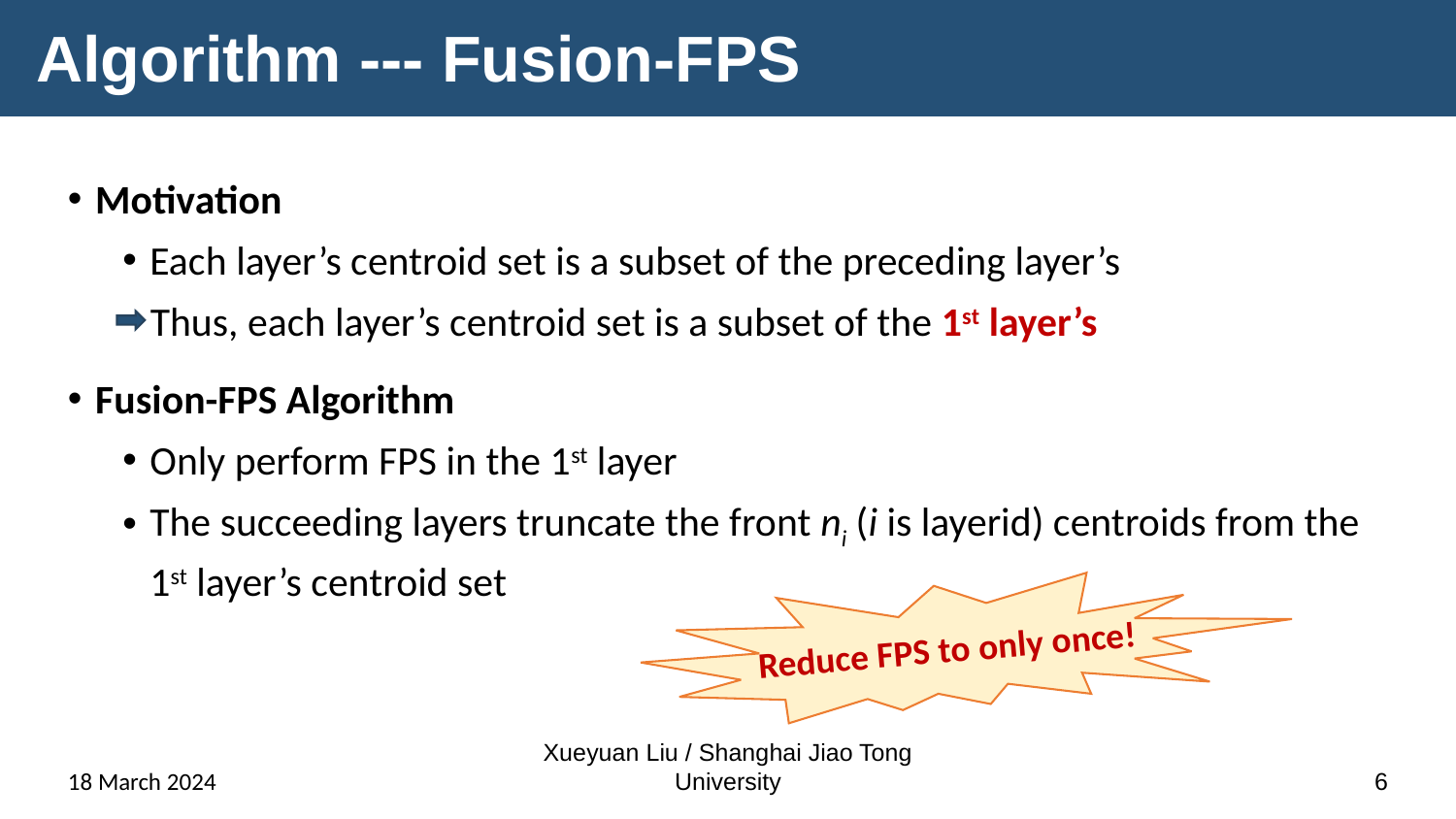

# Algorithm --- Fusion-FPS
Motivation
Each layer’s centroid set is a subset of the preceding layer’s
   Thus, each layer’s centroid set is a subset of the 1st layer’s
Fusion-FPS Algorithm
Only perform FPS in the 1st layer
The succeeding layers truncate the front ni (i is layerid) centroids from the 1st layer’s centroid set

Reduce FPS to only once!
18 March 2024
Xueyuan Liu / Shanghai Jiao Tong University
6